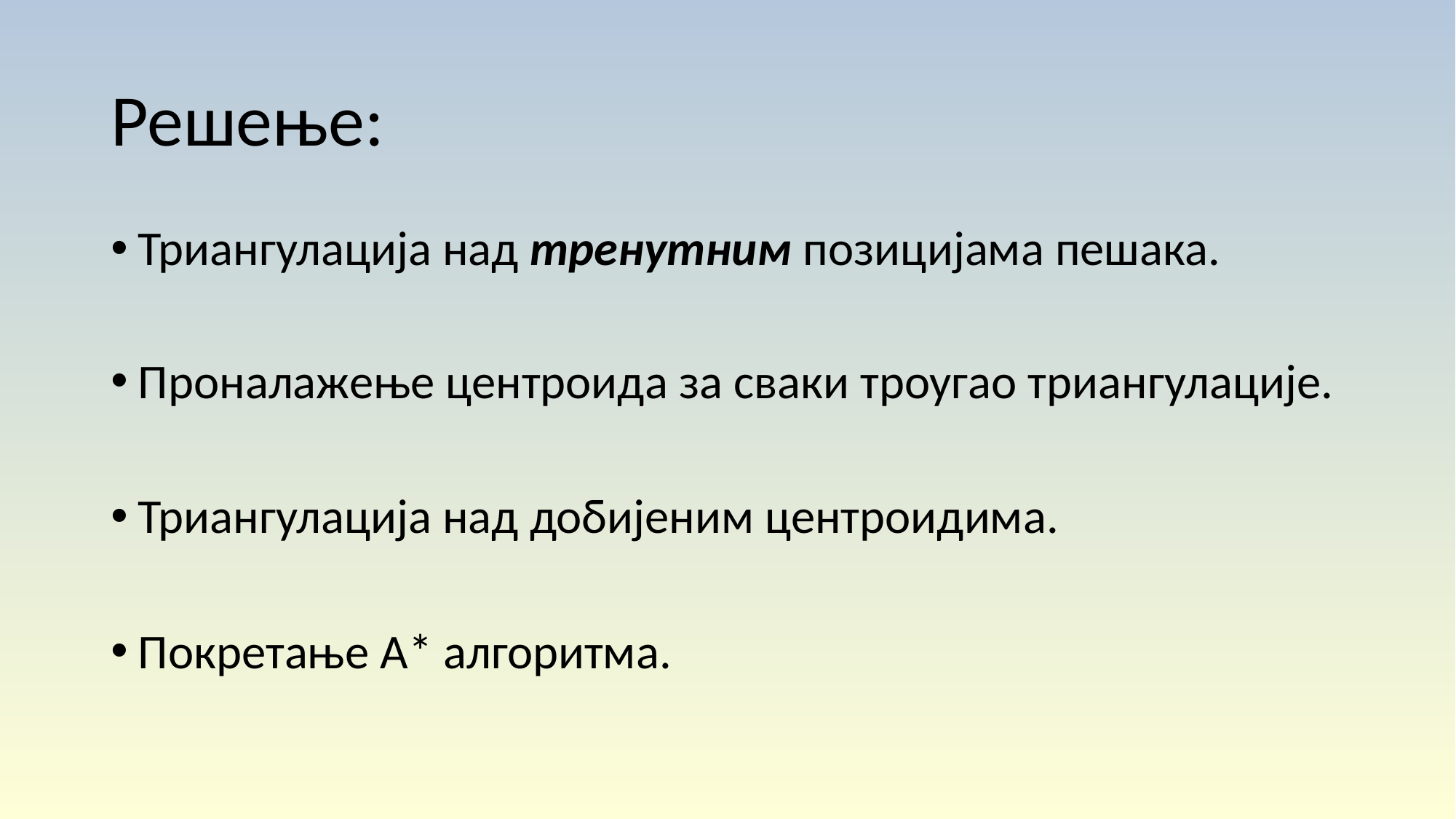

# Решење:
Триангулација над тренутним позицијама пешака.

Проналажење центроида за сваки троугао триангулације.

Триангулација над добијеним центроидима.

Покретање А* алгоритма.